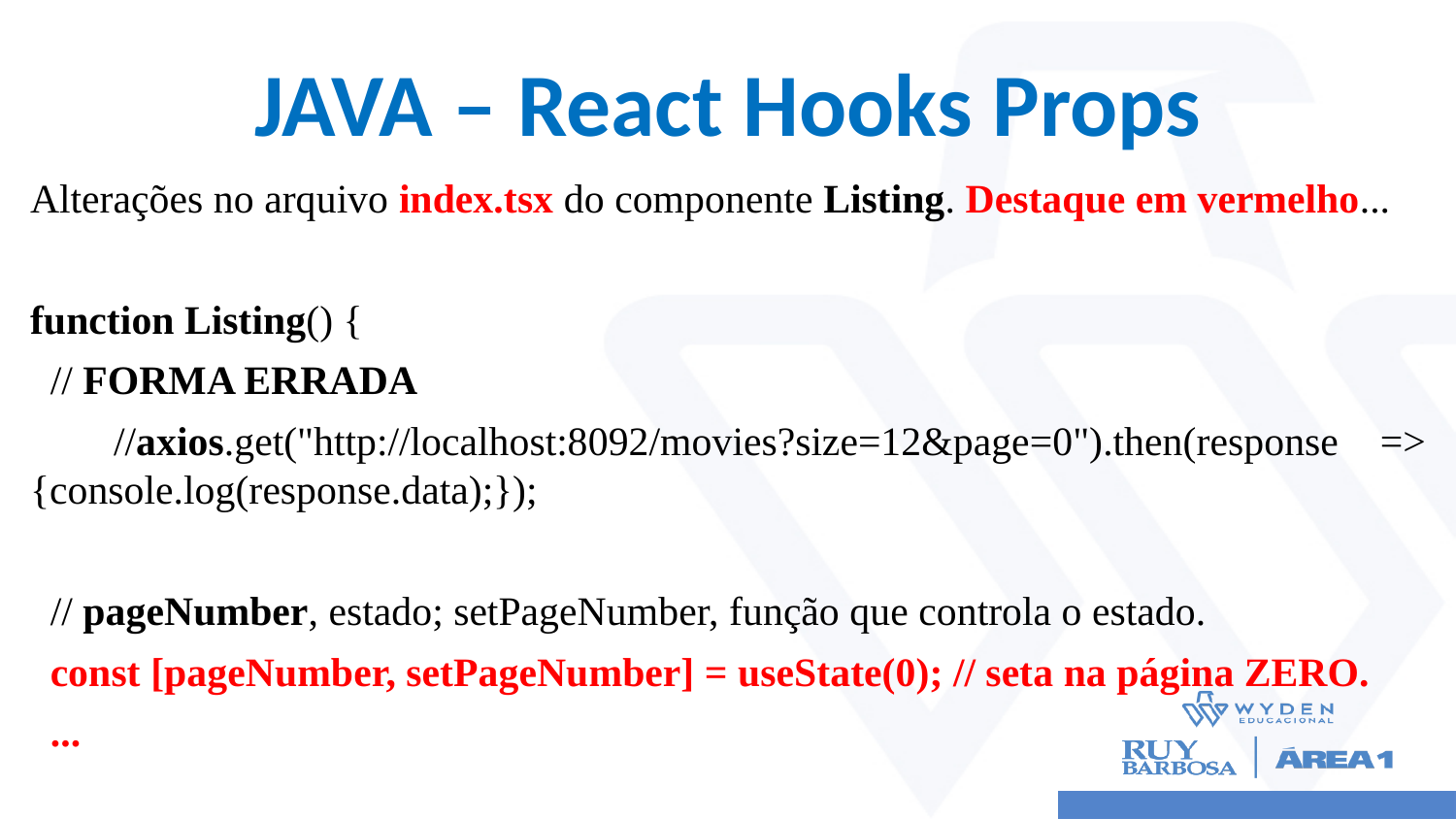

# JAVA – React Hooks Props
Alterações no arquivo index.tsx do componente Listing. Destaque em vermelho...

function Listing() {
  // FORMA ERRADA
  //axios.get("http://localhost:8092/movies?size=12&page=0").then(response => {console.log(response.data);});

  // pageNumber, estado; setPageNumber, função que controla o estado.
  const [pageNumber, setPageNumber] = useState(0); // seta na página ZERO.
  ...